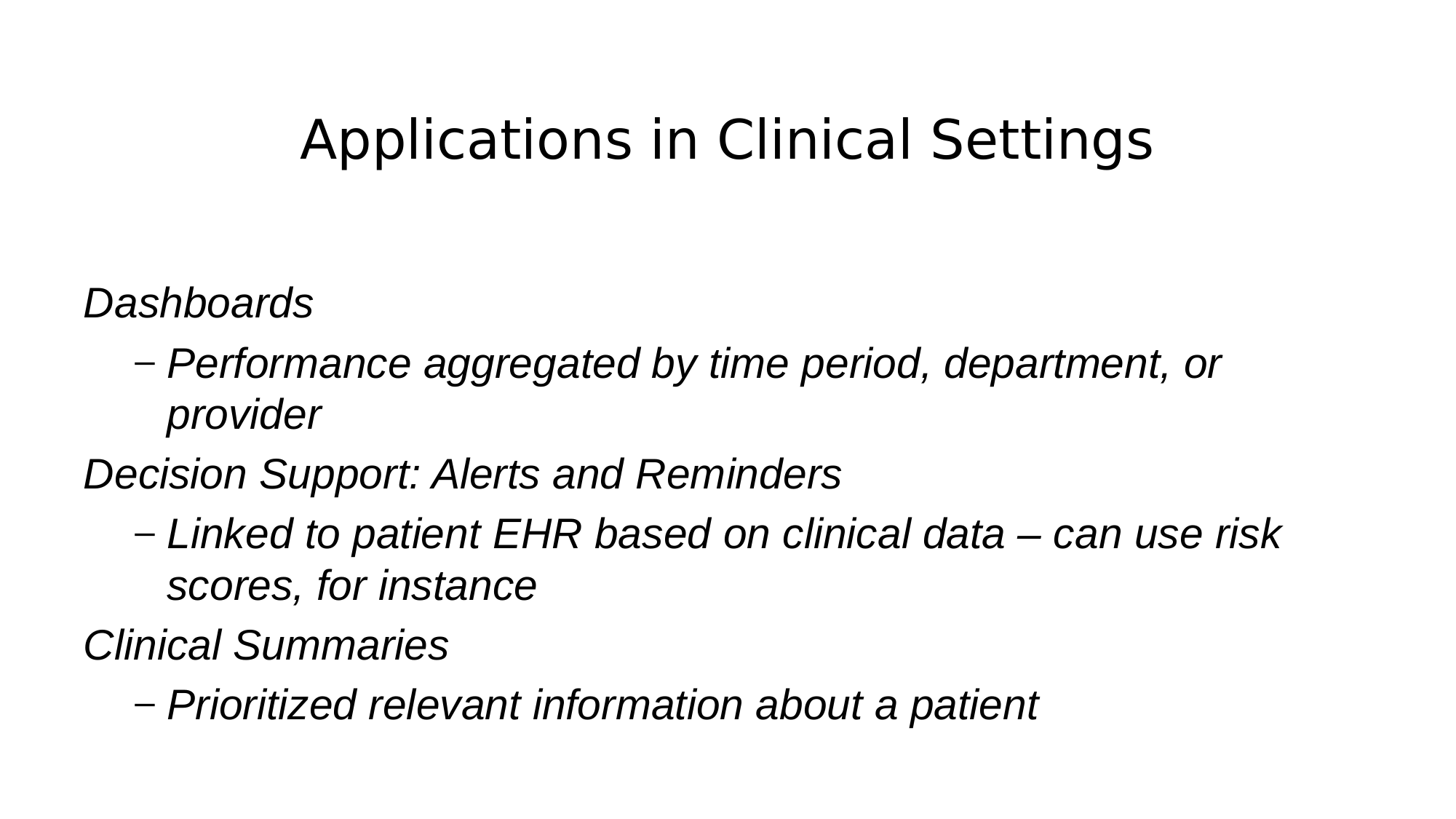

# Applications in Clinical Settings
Dashboards
Performance aggregated by time period, department, or provider
Decision Support: Alerts and Reminders
Linked to patient EHR based on clinical data – can use risk scores, for instance
Clinical Summaries
Prioritized relevant information about a patient